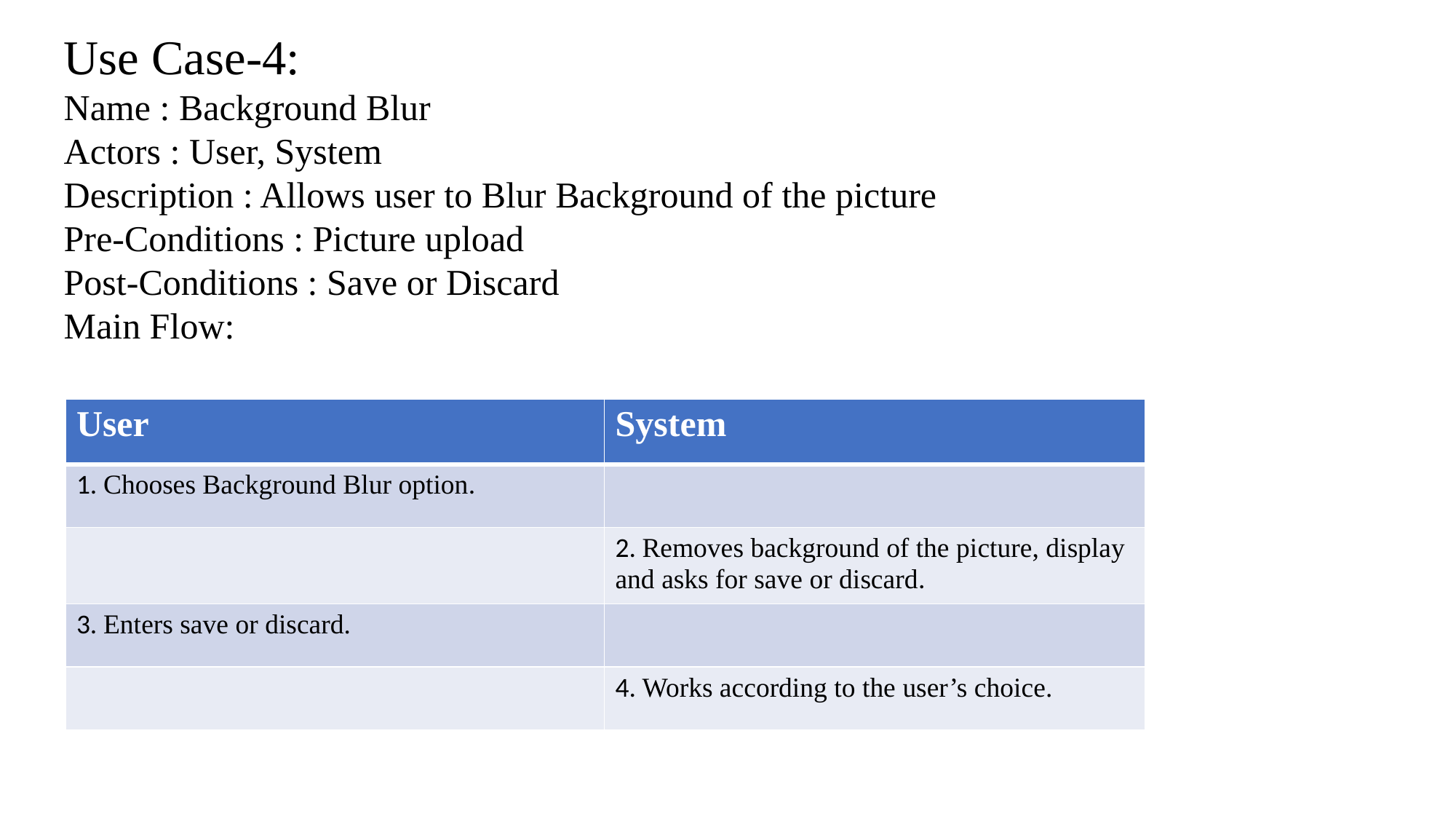

Use Case-4:
Name : Background Blur
Actors : User, System
Description : Allows user to Blur Background of the picture
Pre-Conditions : Picture upload
Post-Conditions : Save or Discard
Main Flow:

| User | System |
| --- | --- |
| 1. Chooses Background Blur option. |  |
|  | 2. Removes background of the picture, display and asks for save or discard. |
| 3. Enters save or discard. |  |
|  | 4. Works according to the user’s choice. |